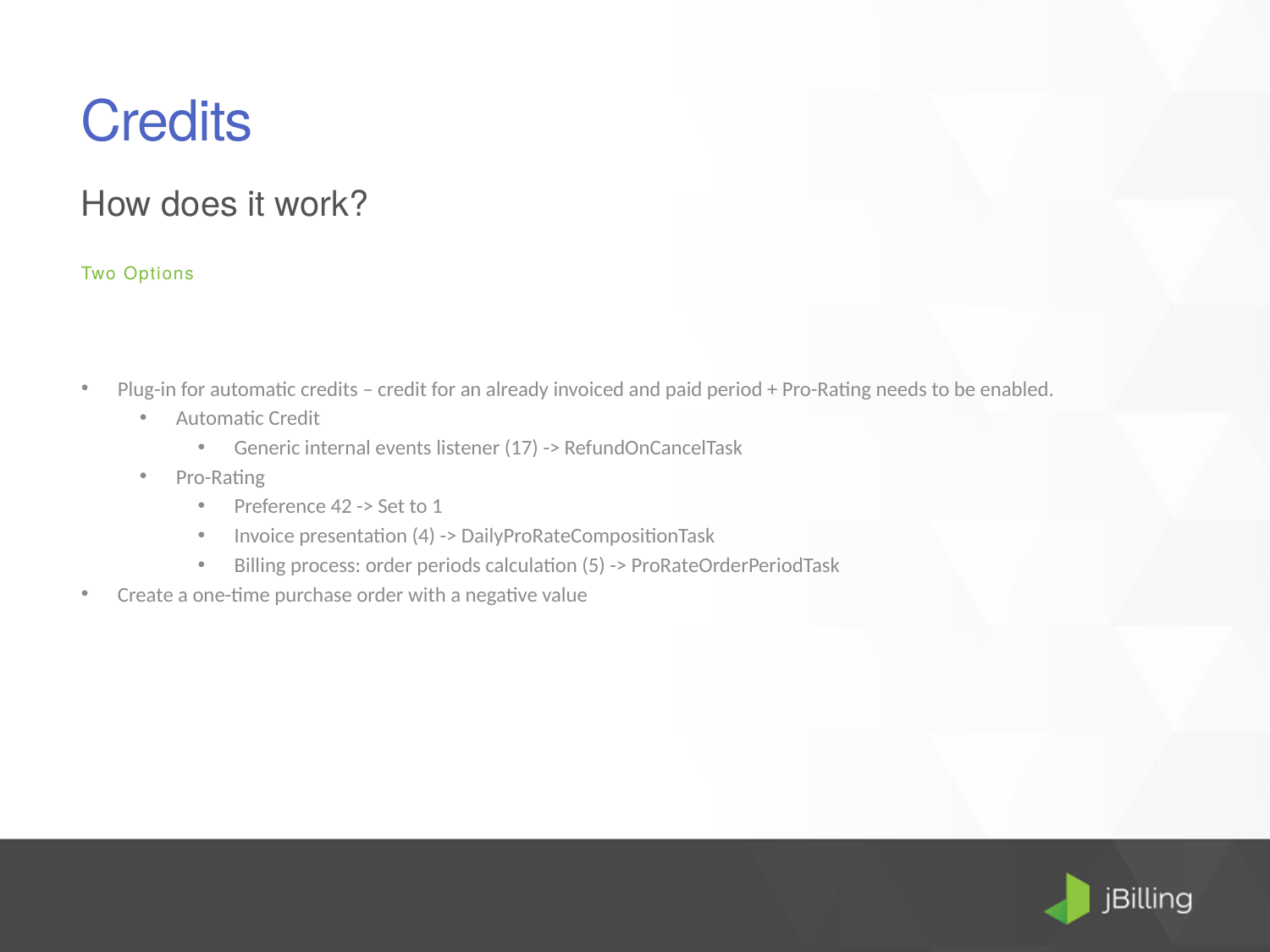

# Credits
How does it work?
Two Options
Plug-in for automatic credits – credit for an already invoiced and paid period + Pro-Rating needs to be enabled.
Automatic Credit
Generic internal events listener (17) -> RefundOnCancelTask
Pro-Rating
Preference 42 -> Set to 1
Invoice presentation (4) -> DailyProRateCompositionTask
Billing process: order periods calculation (5) -> ProRateOrderPeriodTask
Create a one-time purchase order with a negative value